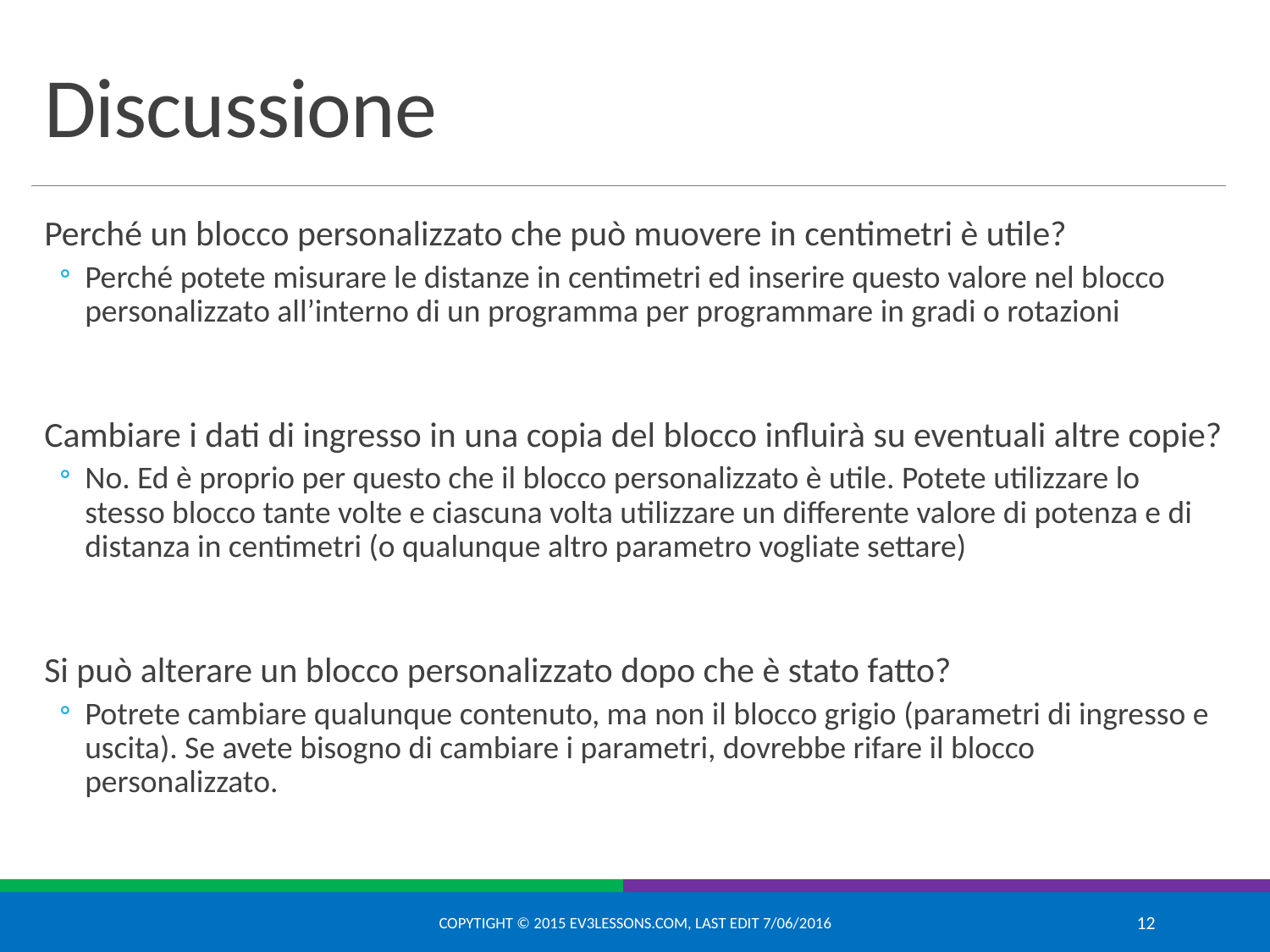

# Discussione
Perché un blocco personalizzato che può muovere in centimetri è utile?
Perché potete misurare le distanze in centimetri ed inserire questo valore nel blocco personalizzato all’interno di un programma per programmare in gradi o rotazioni

Cambiare i dati di ingresso in una copia del blocco influirà su eventuali altre copie?
No. Ed è proprio per questo che il blocco personalizzato è utile. Potete utilizzare lo stesso blocco tante volte e ciascuna volta utilizzare un differente valore di potenza e di distanza in centimetri (o qualunque altro parametro vogliate settare)

Si può alterare un blocco personalizzato dopo che è stato fatto?
Potrete cambiare qualunque contenuto, ma non il blocco grigio (parametri di ingresso e uscita). Se avete bisogno di cambiare i parametri, dovrebbe rifare il blocco personalizzato.

Copytight © 2015 EV3Lessons.com, Last edit 7/06/2016
12